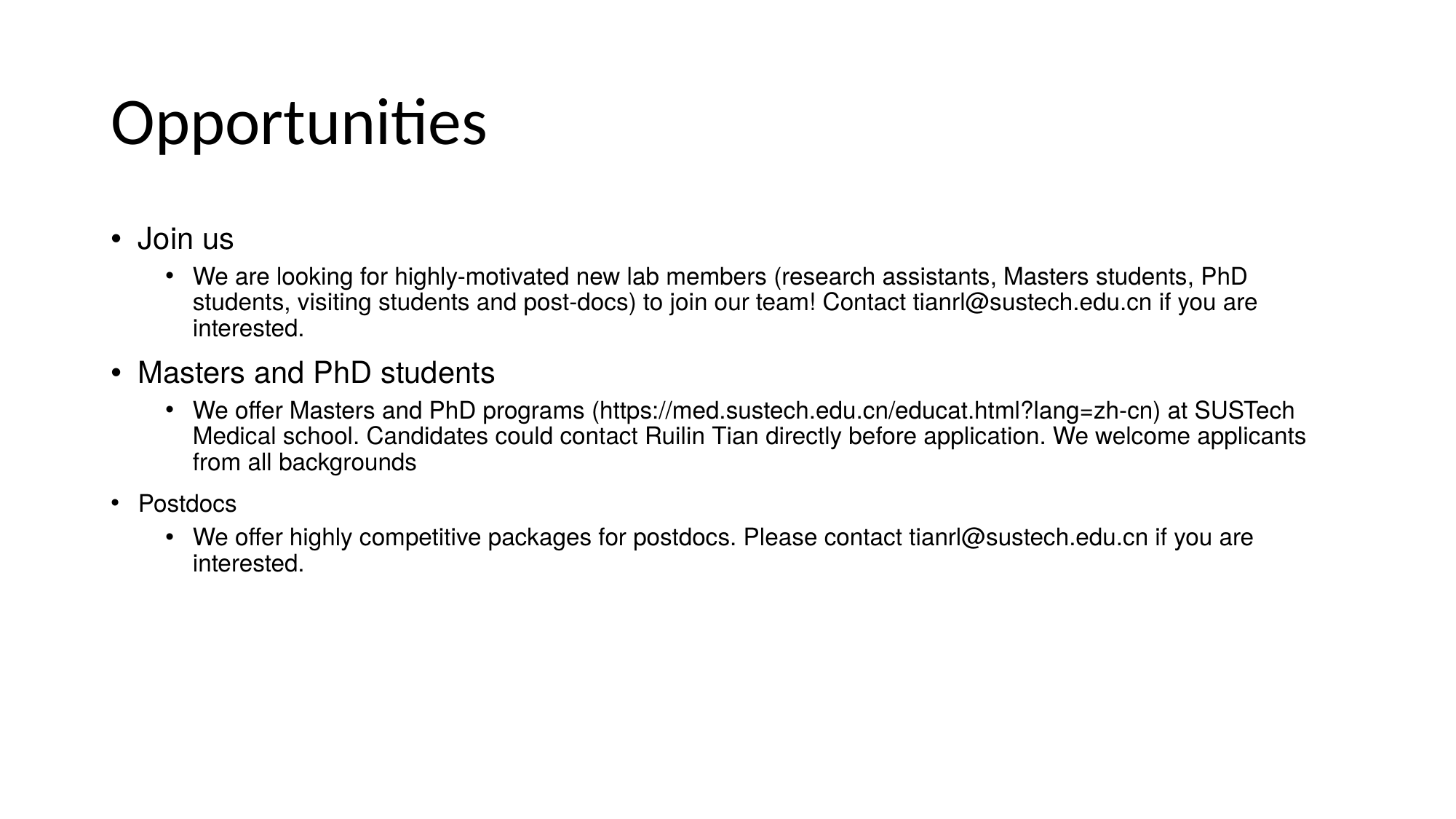

# Opportunities
Join us
We are looking for highly-motivated new lab members (research assistants, Masters students, PhD students, visiting students and post-docs) to join our team! Contact tianrl@sustech.edu.cn if you are interested.
Masters and PhD students
We offer Masters and PhD programs (https://med.sustech.edu.cn/educat.html?lang=zh-cn) at SUSTech Medical school. Candidates could contact Ruilin Tian directly before application. We welcome applicants from all backgrounds
Postdocs
We offer highly competitive packages for postdocs. Please contact tianrl@sustech.edu.cn if you are interested.